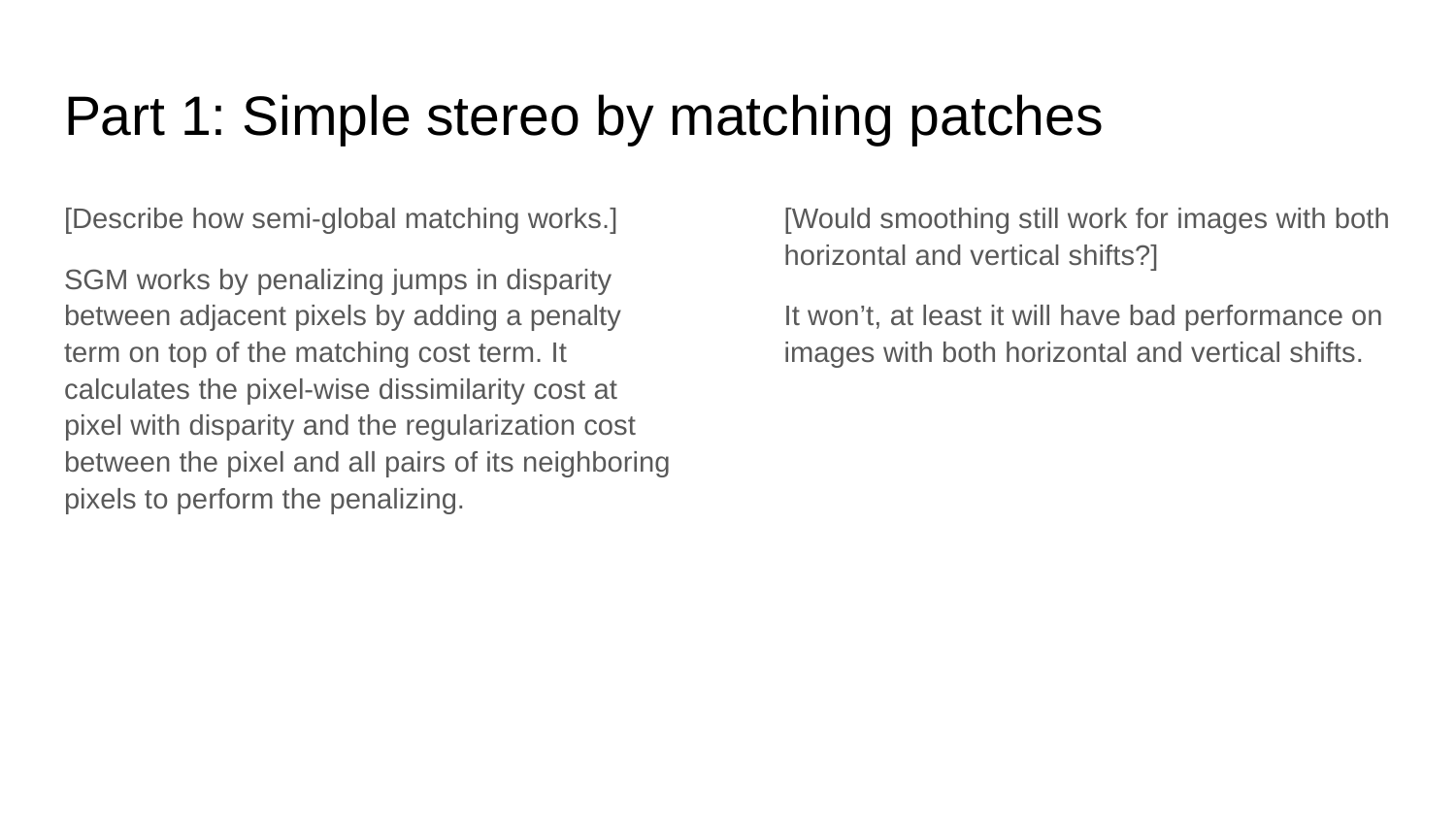

# Part 1: Simple stereo by matching patches
[Describe how semi-global matching works.]
SGM works by penalizing jumps in disparity between adjacent pixels by adding a penalty term on top of the matching cost term. It calculates the pixel-wise dissimilarity cost at pixel with disparity and the regularization cost between the pixel and all pairs of its neighboring pixels to perform the penalizing.
[Would smoothing still work for images with both horizontal and vertical shifts?]
It won’t, at least it will have bad performance on images with both horizontal and vertical shifts.